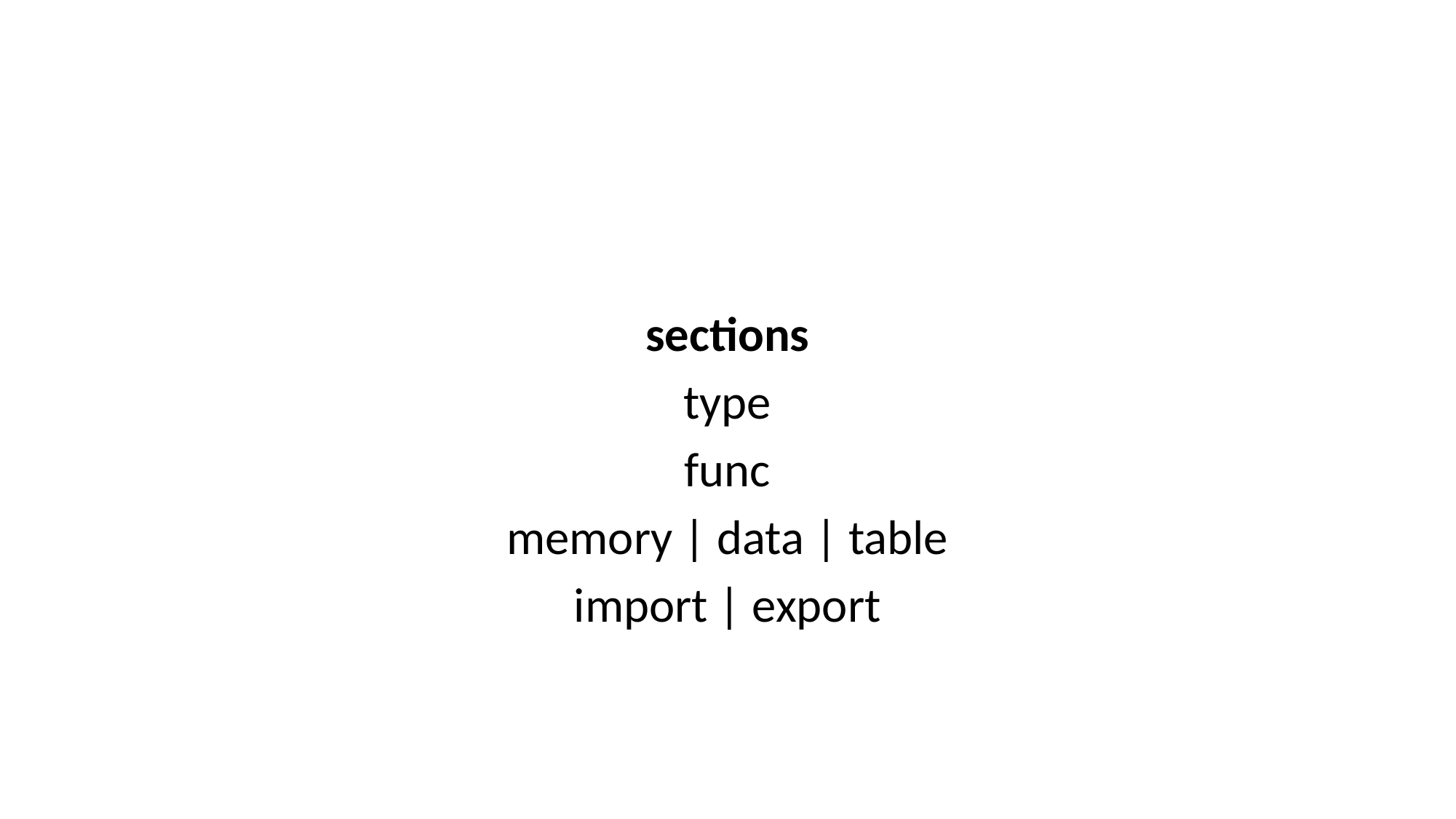

#
sections
type
func
memory | data | table
import | export